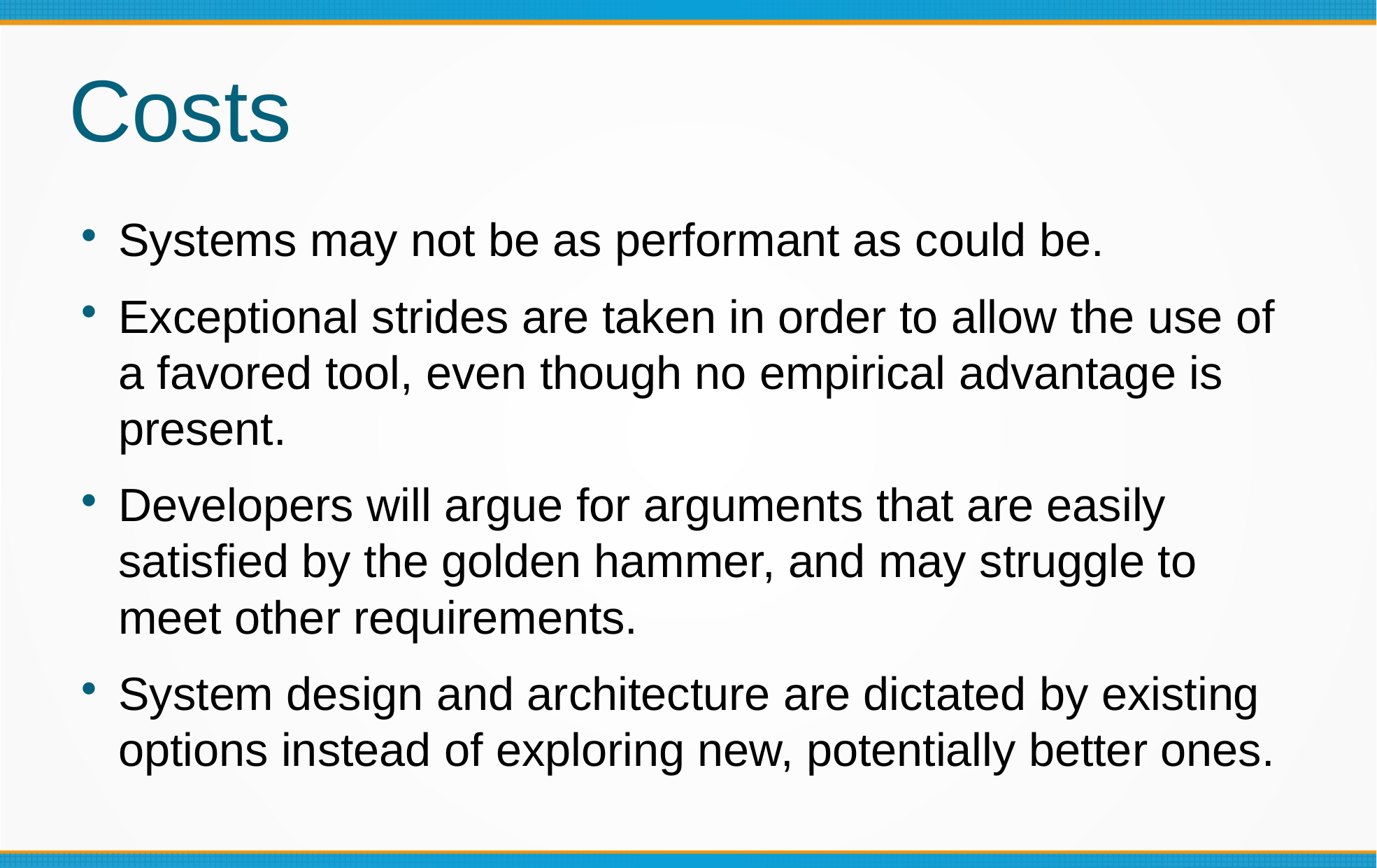

Costs
Systems may not be as performant as could be.
Exceptional strides are taken in order to allow the use of a favored tool, even though no empirical advantage is present.
Developers will argue for arguments that are easily satisfied by the golden hammer, and may struggle to meet other requirements.
System design and architecture are dictated by existing options instead of exploring new, potentially better ones.